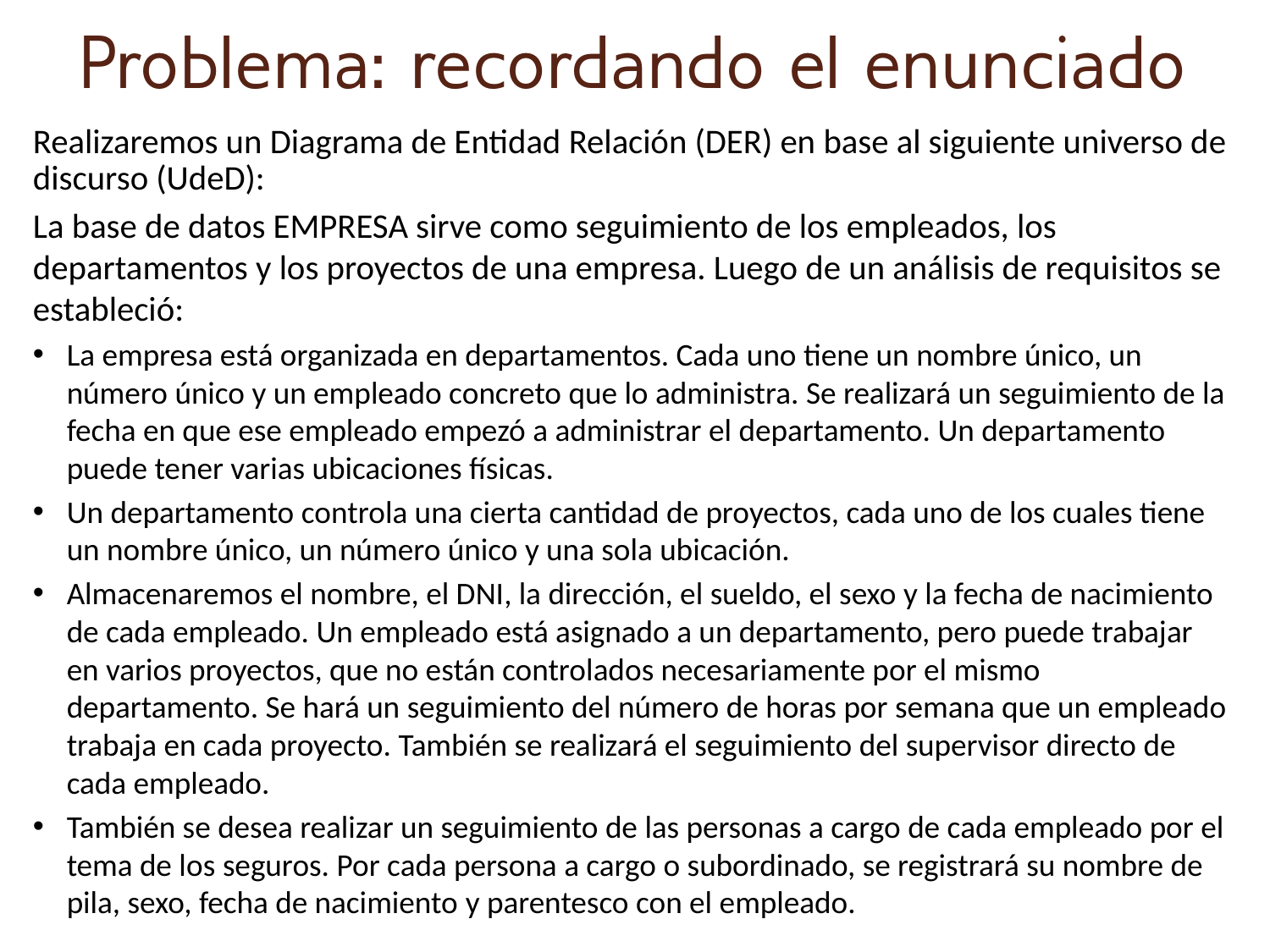

Problema: recordando el enunciado
Realizaremos un Diagrama de Entidad Relación (DER) en base al siguiente universo de discurso (UdeD):
La base de datos EMPRESA sirve como seguimiento de los empleados, los departamentos y los proyectos de una empresa. Luego de un análisis de requisitos se estableció:
La empresa está organizada en departamentos. Cada uno tiene un nombre único, un número único y un empleado concreto que lo administra. Se realizará un seguimiento de la fecha en que ese empleado empezó a administrar el departamento. Un departamento puede tener varias ubicaciones físicas.
Un departamento controla una cierta cantidad de proyectos, cada uno de los cuales tiene un nombre único, un número único y una sola ubicación.
Almacenaremos el nombre, el DNI, la dirección, el sueldo, el sexo y la fecha de nacimiento de cada empleado. Un empleado está asignado a un departamento, pero puede trabajar en varios proyectos, que no están controlados necesariamente por el mismo departamento. Se hará un seguimiento del número de horas por semana que un empleado trabaja en cada proyecto. También se realizará el seguimiento del supervisor directo de cada empleado.
También se desea realizar un seguimiento de las personas a cargo de cada empleado por el tema de los seguros. Por cada persona a cargo o subordinado, se registrará su nombre de pila, sexo, fecha de nacimiento y parentesco con el empleado.